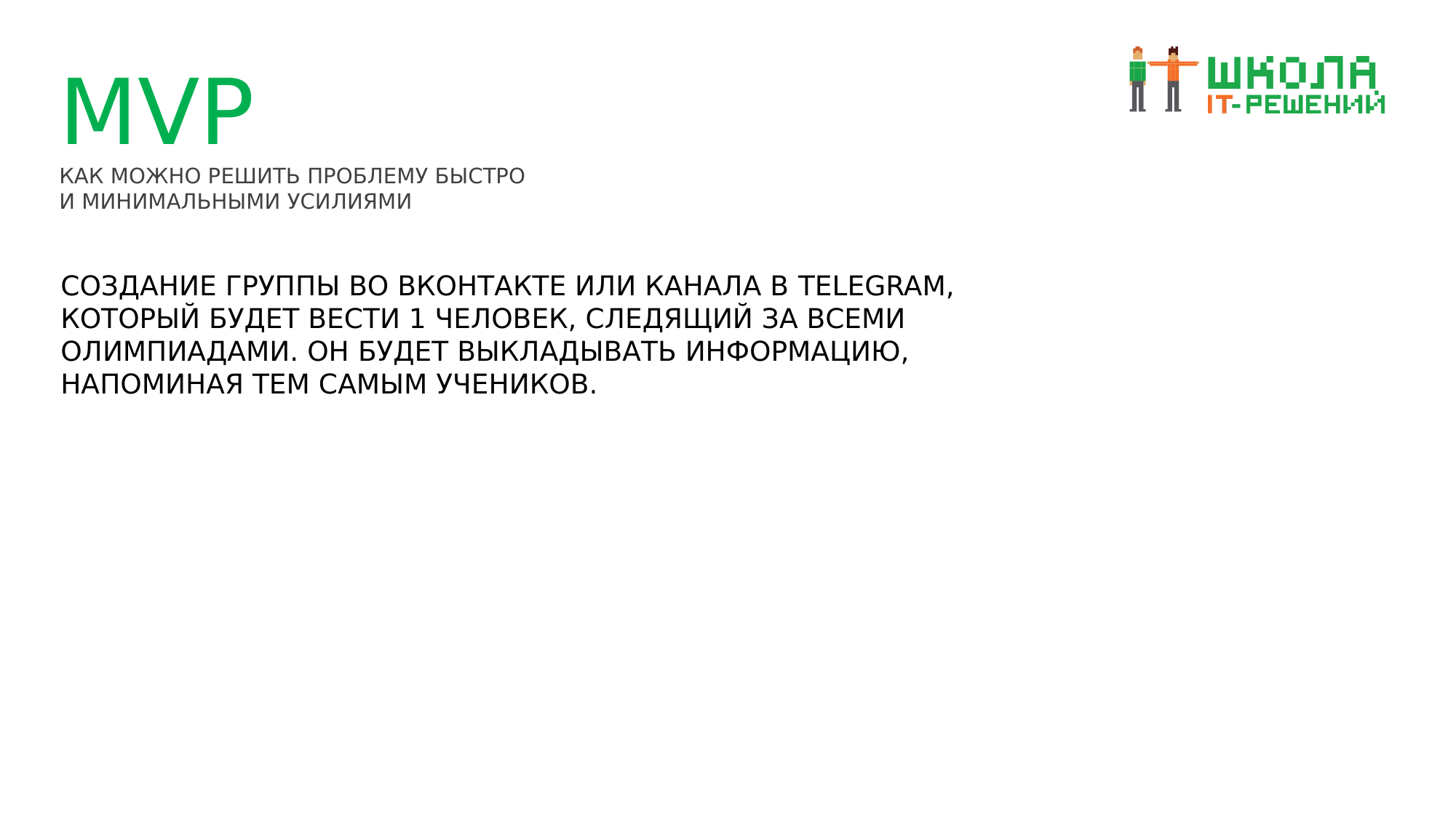

MVP
как можно решить проблему быстро
и минимальными усилиями
Создание группы во вконтакте или канала в Telegram, который будет вести 1 человек, следящий за всеми олимпиадами. Он будет выкладывать информацию, напоминая тем самым учеников.